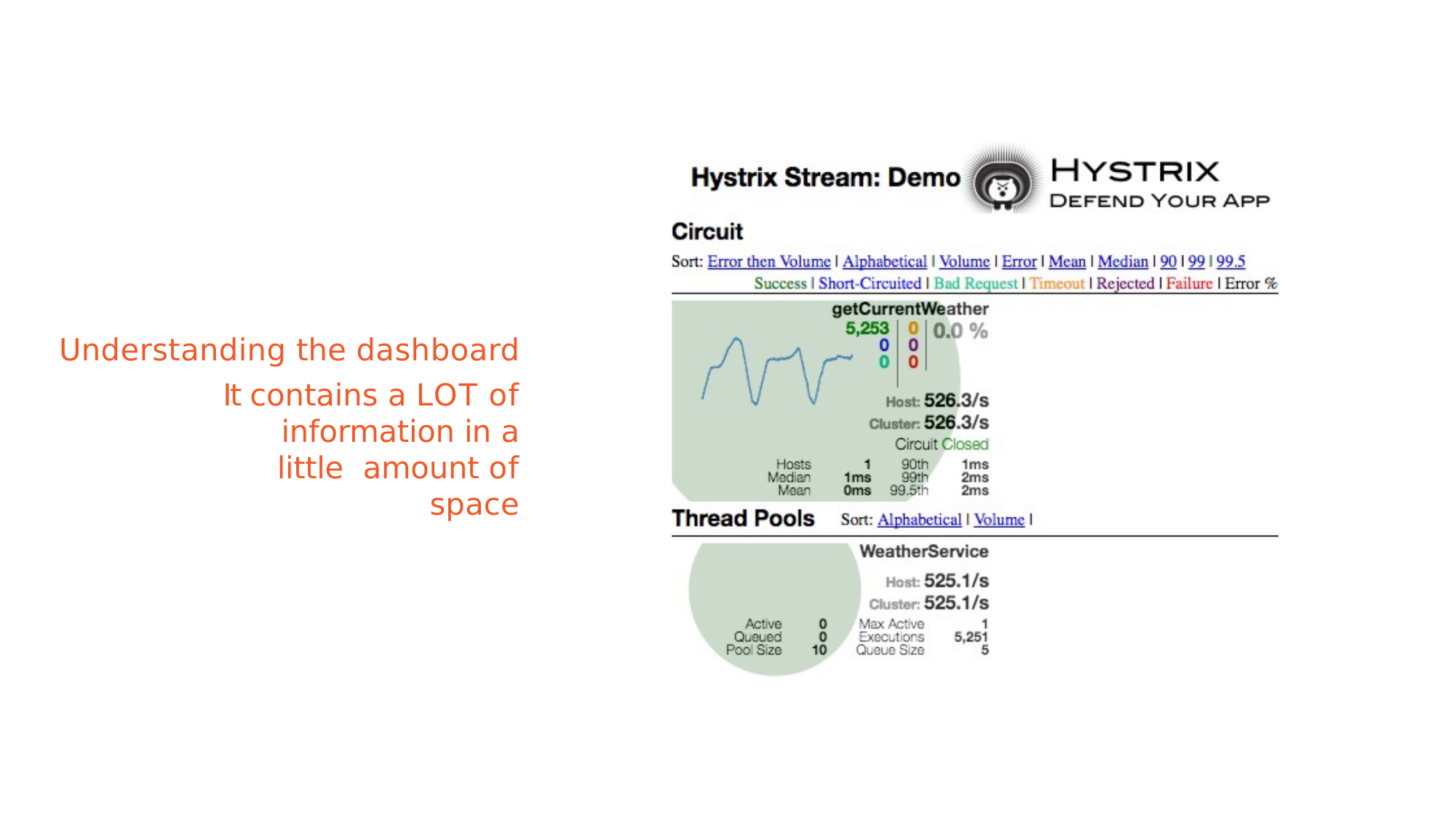

Understanding the dashboard
It contains a LOT of  information in a little  amount of space